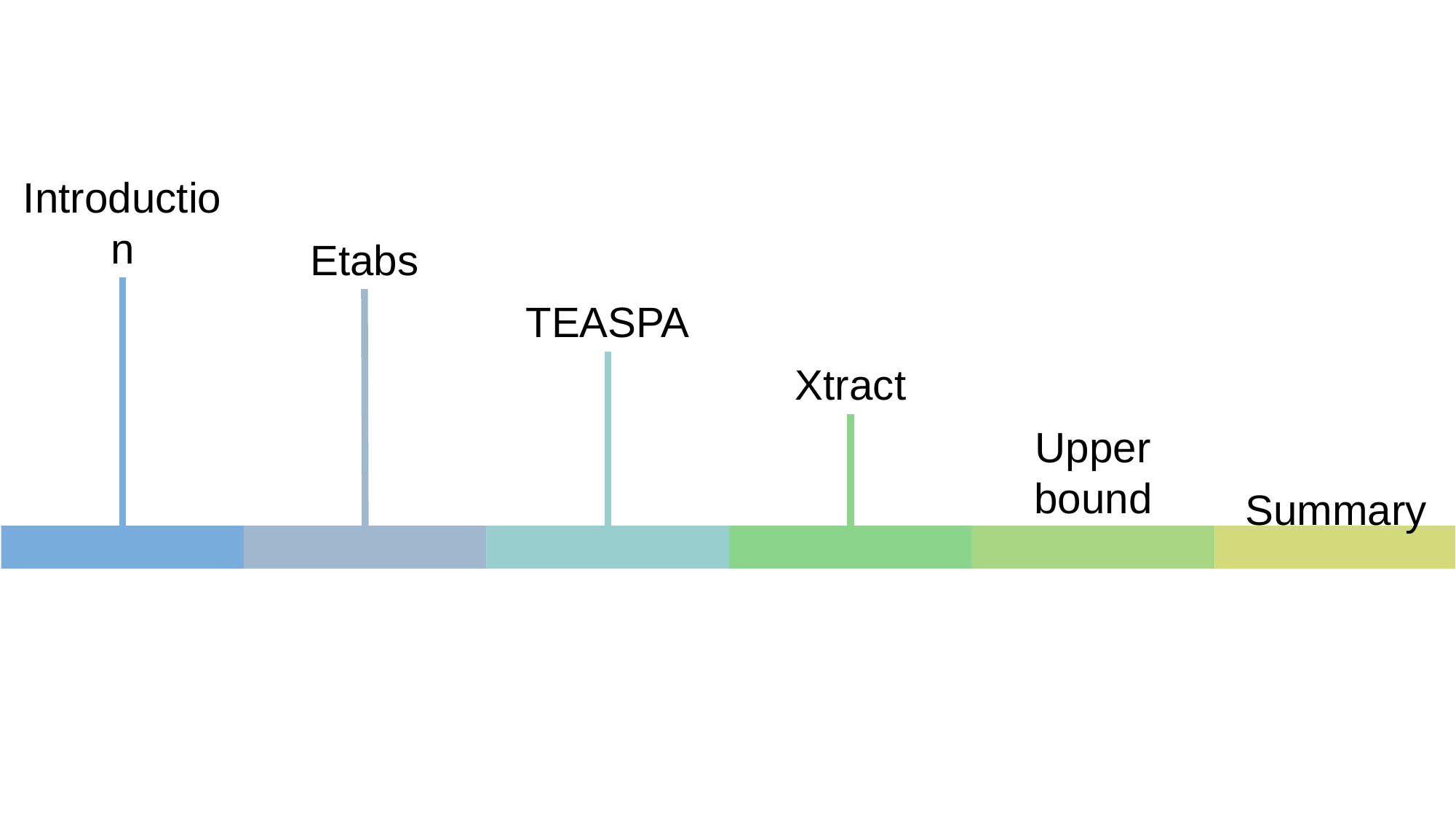

Introduction
Etabs
TEASPA
Xtract
Upper bound
Summary